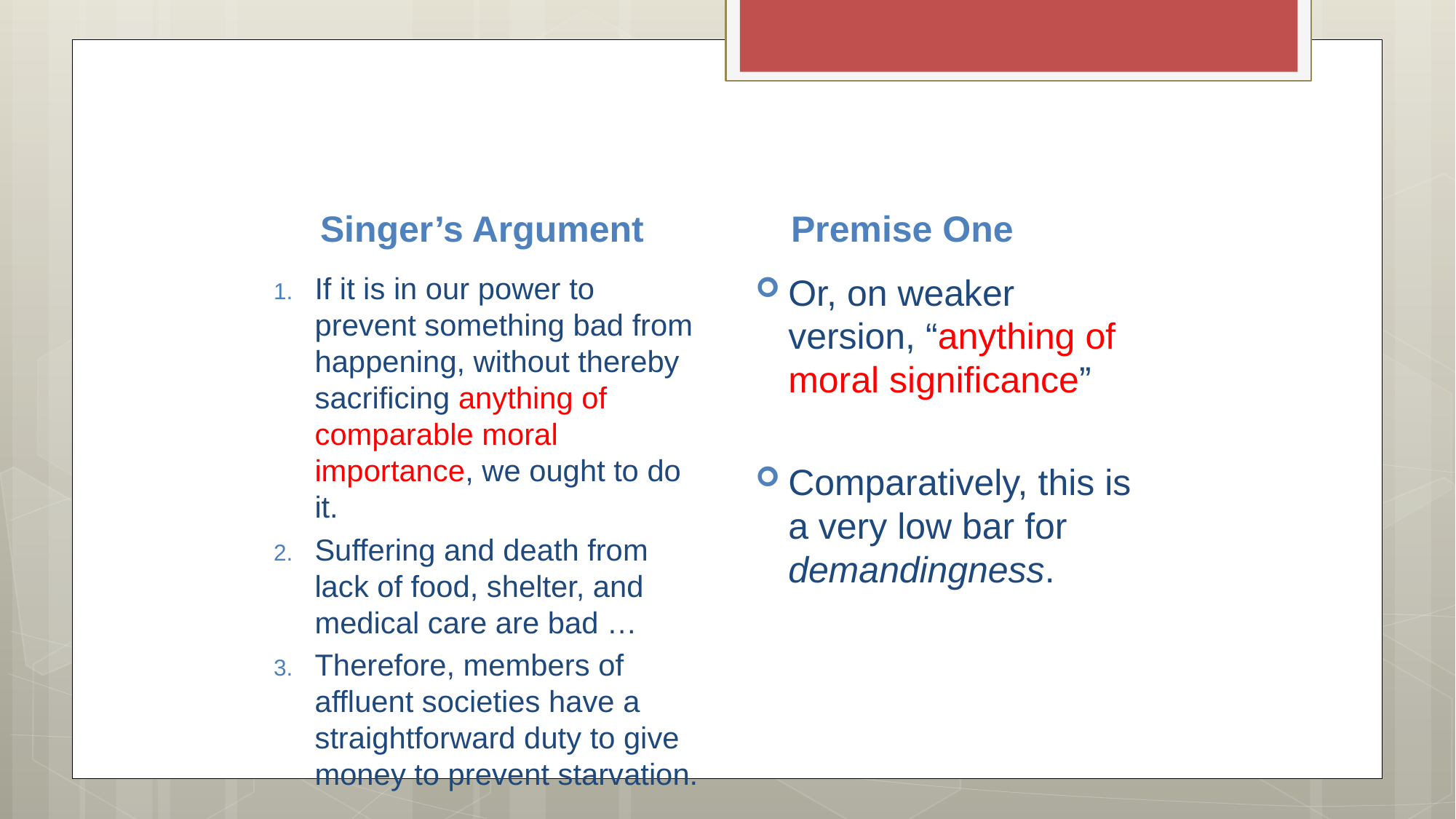

Singer’s Argument
Premise One
Or, on weaker version, “anything of moral significance”

Comparatively, this is a very low bar for demandingness.

If it is in our power to prevent something bad from happening, without thereby sacrificing anything of comparable moral importance, we ought to do it.
Suffering and death from lack of food, shelter, and medical care are bad …
Therefore, members of affluent societies have a straightforward duty to give money to prevent starvation.